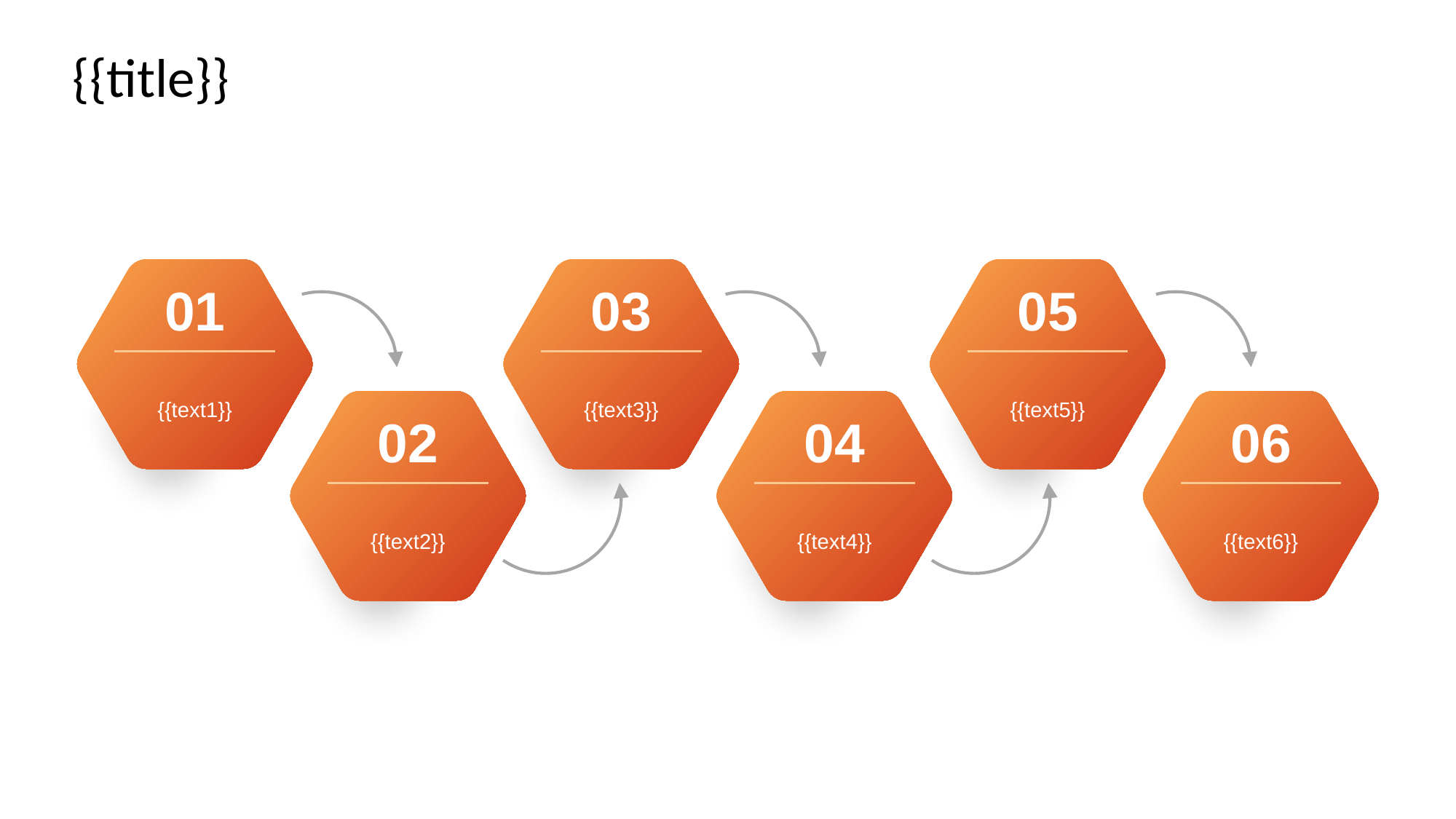

# {{title}}

01
{{text1}}

03
{{text3}}

05
{{text5}}

02
{{text2}}

04
{{text4}}

06
{{text6}}